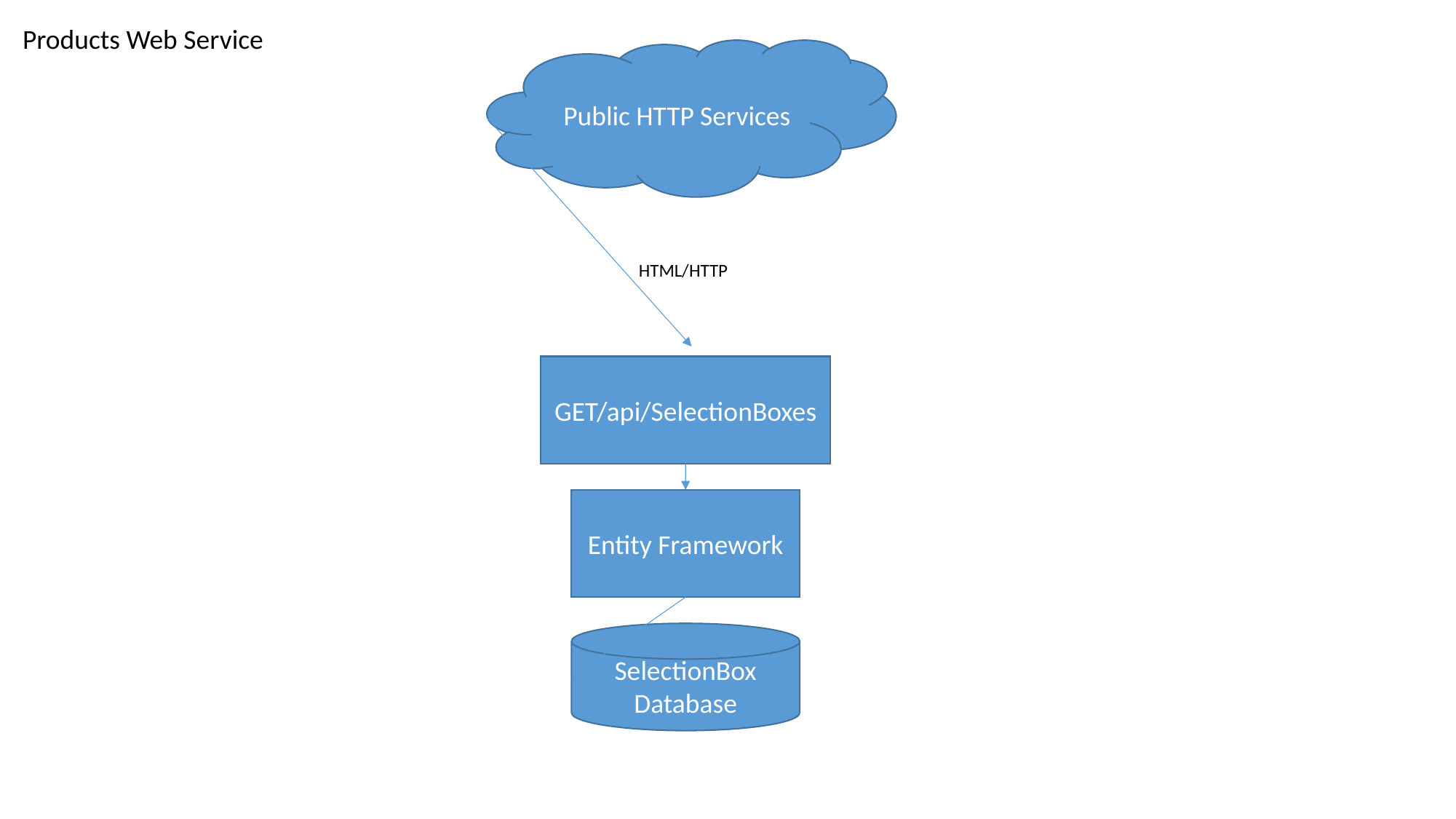

Products Web Service
Public HTTP Services
HTML/HTTP
GET/api/SelectionBoxes
Entity Framework
SelectionBox Database